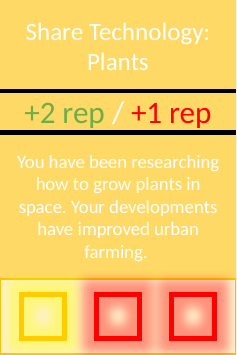

Share Technology: Plants
+2 rep / +1 rep
You have been researching how to grow plants in space. Your developments have improved urban farming.